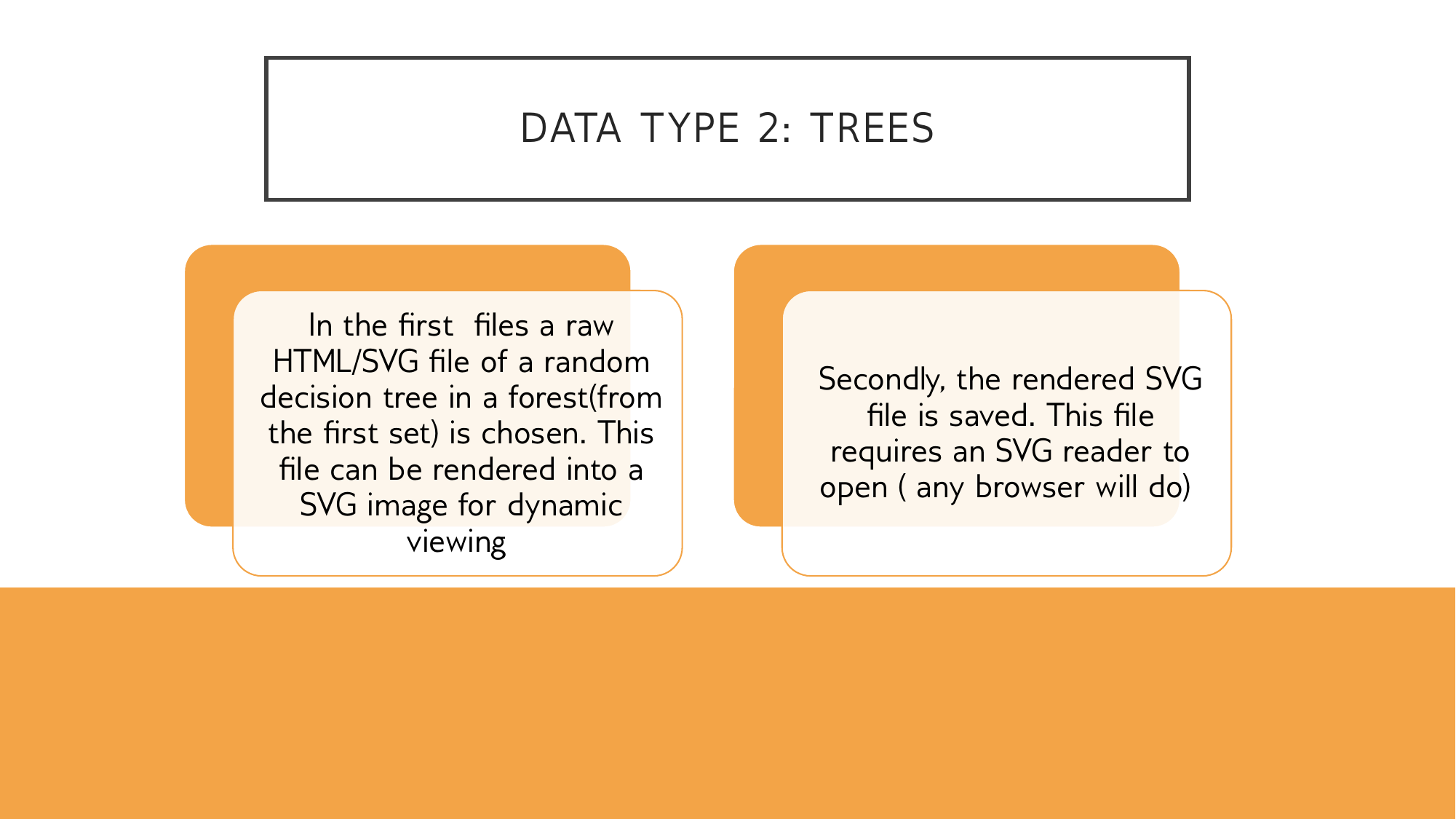

# Data type 2: Trees
In the first  files a raw HTML/SVG file of a random decision tree in a forest(from the first set) is chosen. This file can be rendered into a SVG image for dynamic viewing
Secondly, the rendered SVG file is saved. This file requires an SVG reader to open ( any browser will do)